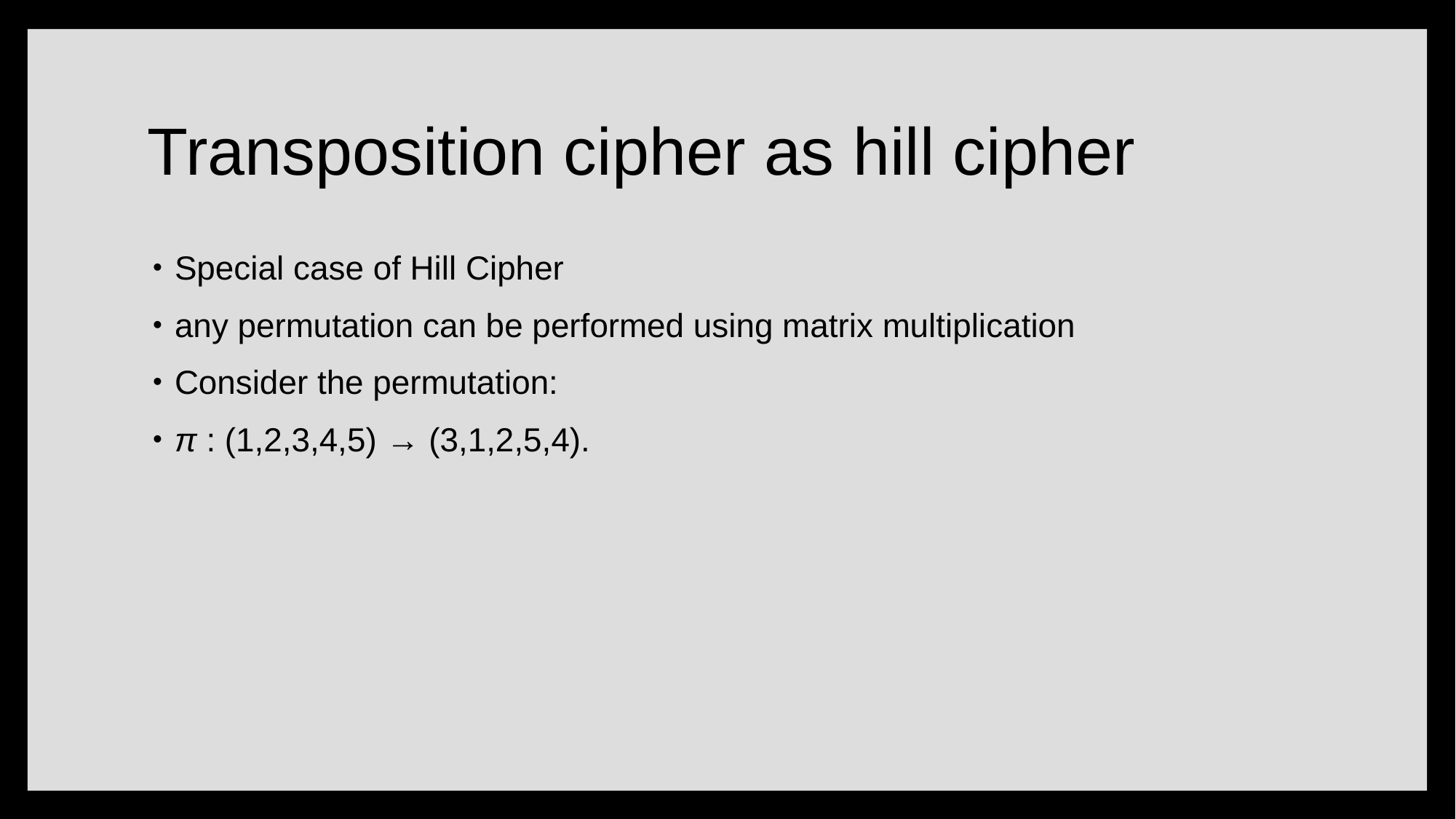

# Transposition cipher as hill cipher
Special case of Hill Cipher
any permutation can be performed using matrix multiplication
Consider the permutation:
π : (1,2,3,4,5) → (3,1,2,5,4).